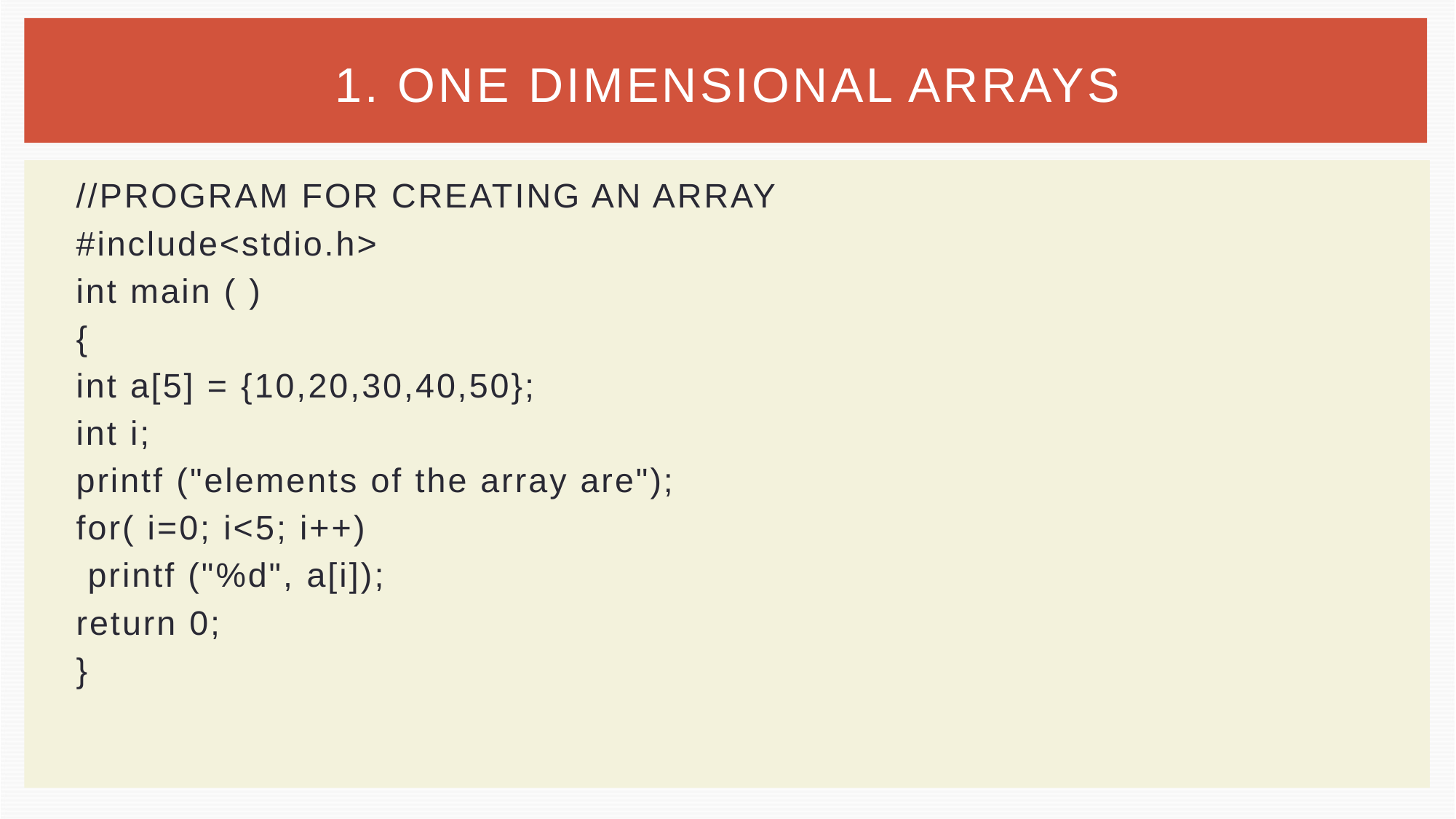

# 1. ONE DIMENSIONAL ARRAYS
//PROGRAM FOR CREATING AN ARRAY
#include<stdio.h>
int main ( )
{
int a[5] = {10,20,30,40,50};
int i;
printf ("elements of the array are");
for( i=0; i<5; i++)
 printf ("%d", a[i]);
return 0;
}